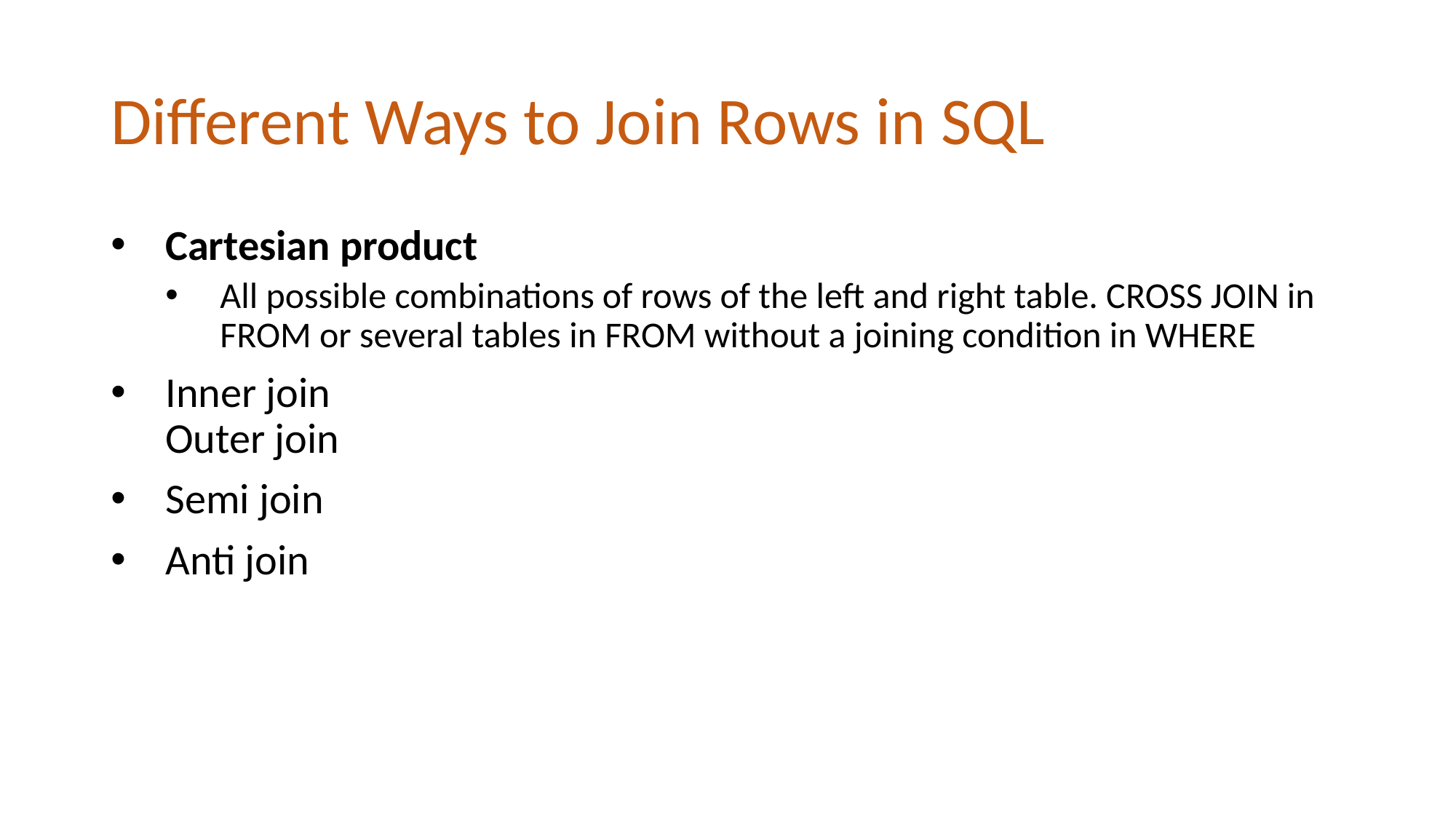

# Different Ways to Join Rows in SQL
Cartesian product
All possible combinations of rows of the left and right table. CROSS JOIN in FROM or several tables in FROM without a joining condition in WHERE
Inner join
Outer join
Semi join
Anti join